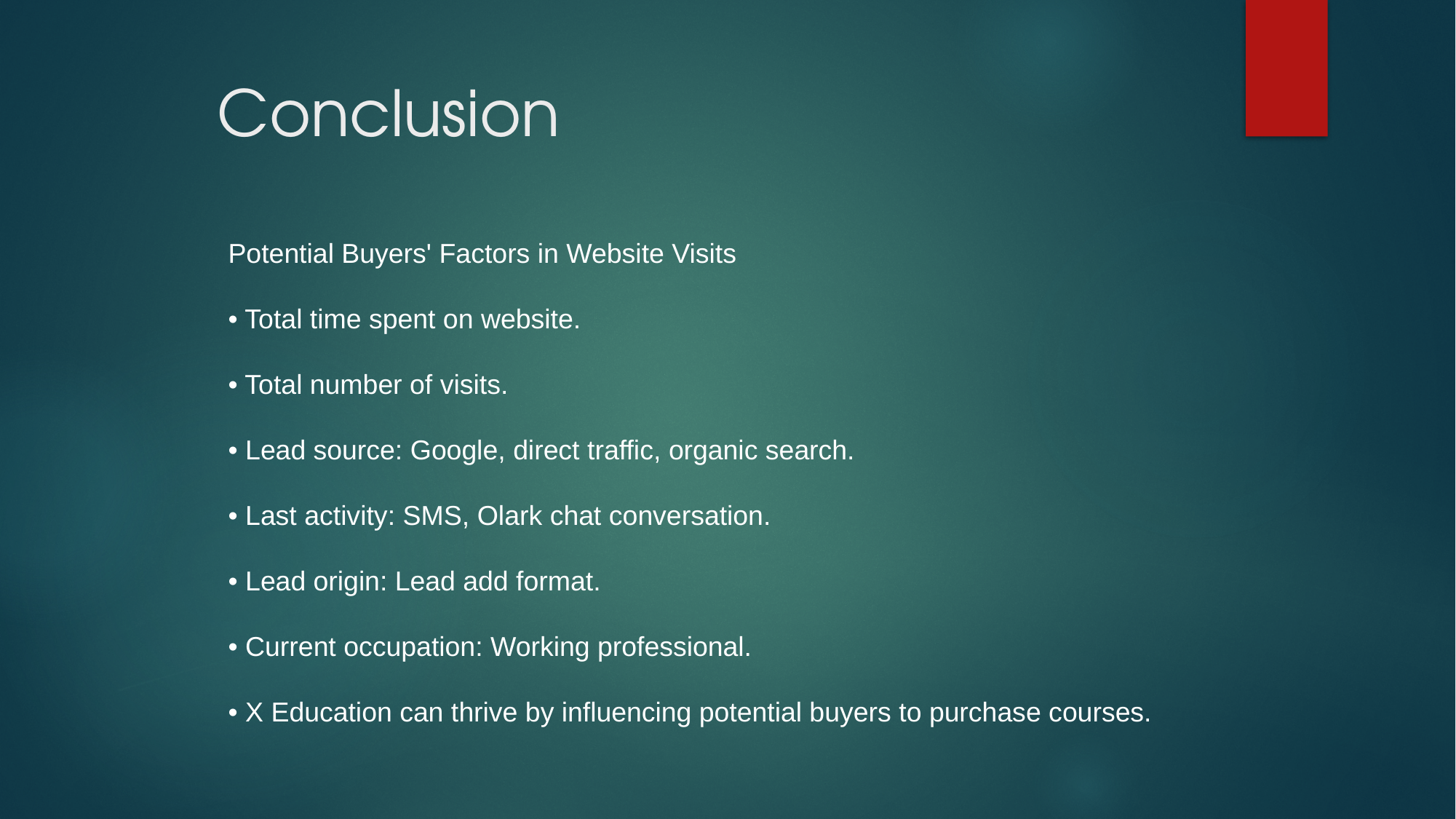

# Conclusion
Potential Buyers' Factors in Website Visits
• Total time spent on website.
• Total number of visits.
• Lead source: Google, direct traffic, organic search.
• Last activity: SMS, Olark chat conversation.
• Lead origin: Lead add format.
• Current occupation: Working professional.
• X Education can thrive by influencing potential buyers to purchase courses.